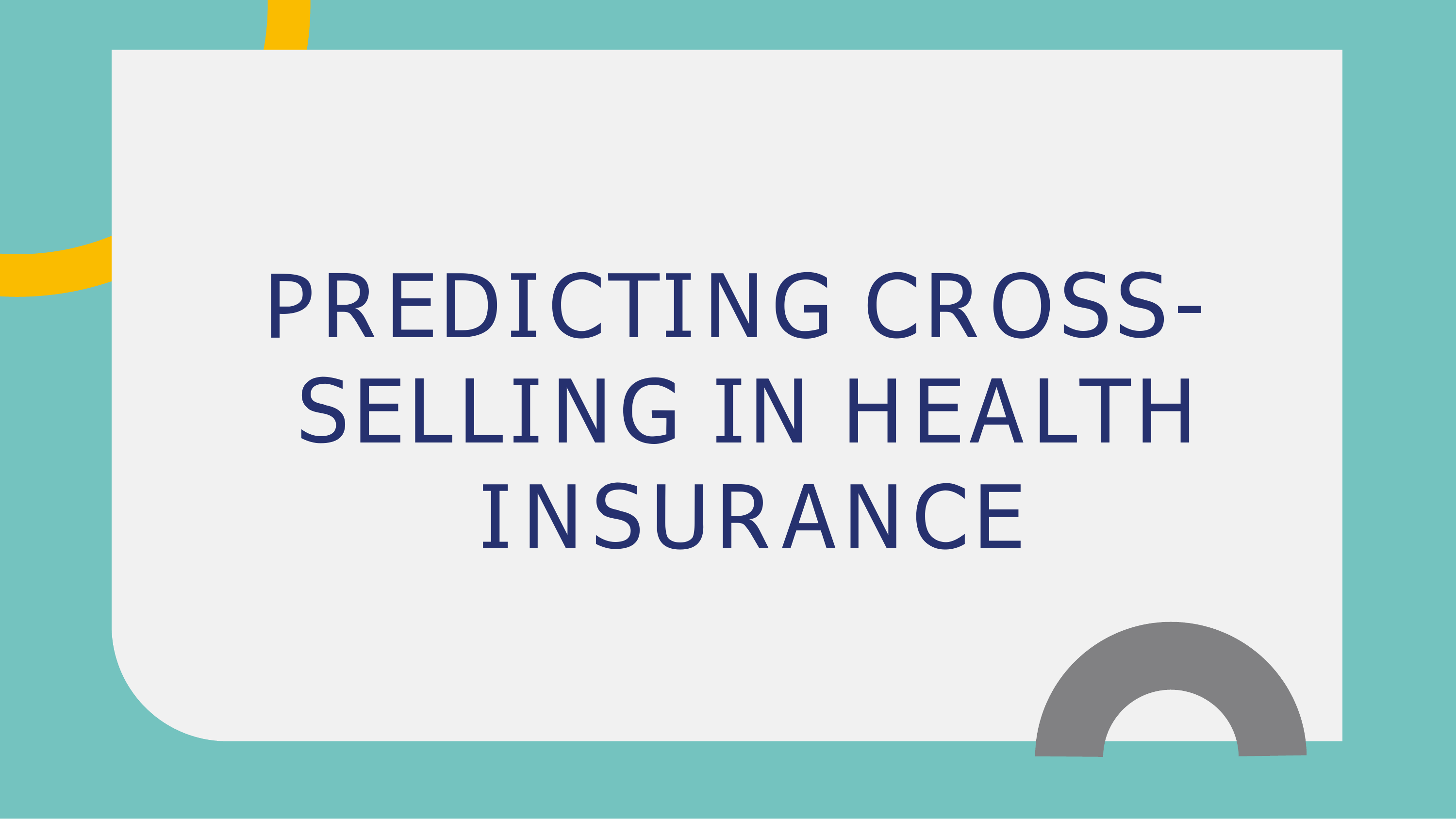

# PREDICTING CROSS-  SELLING IN HEALTH  INSURANCE